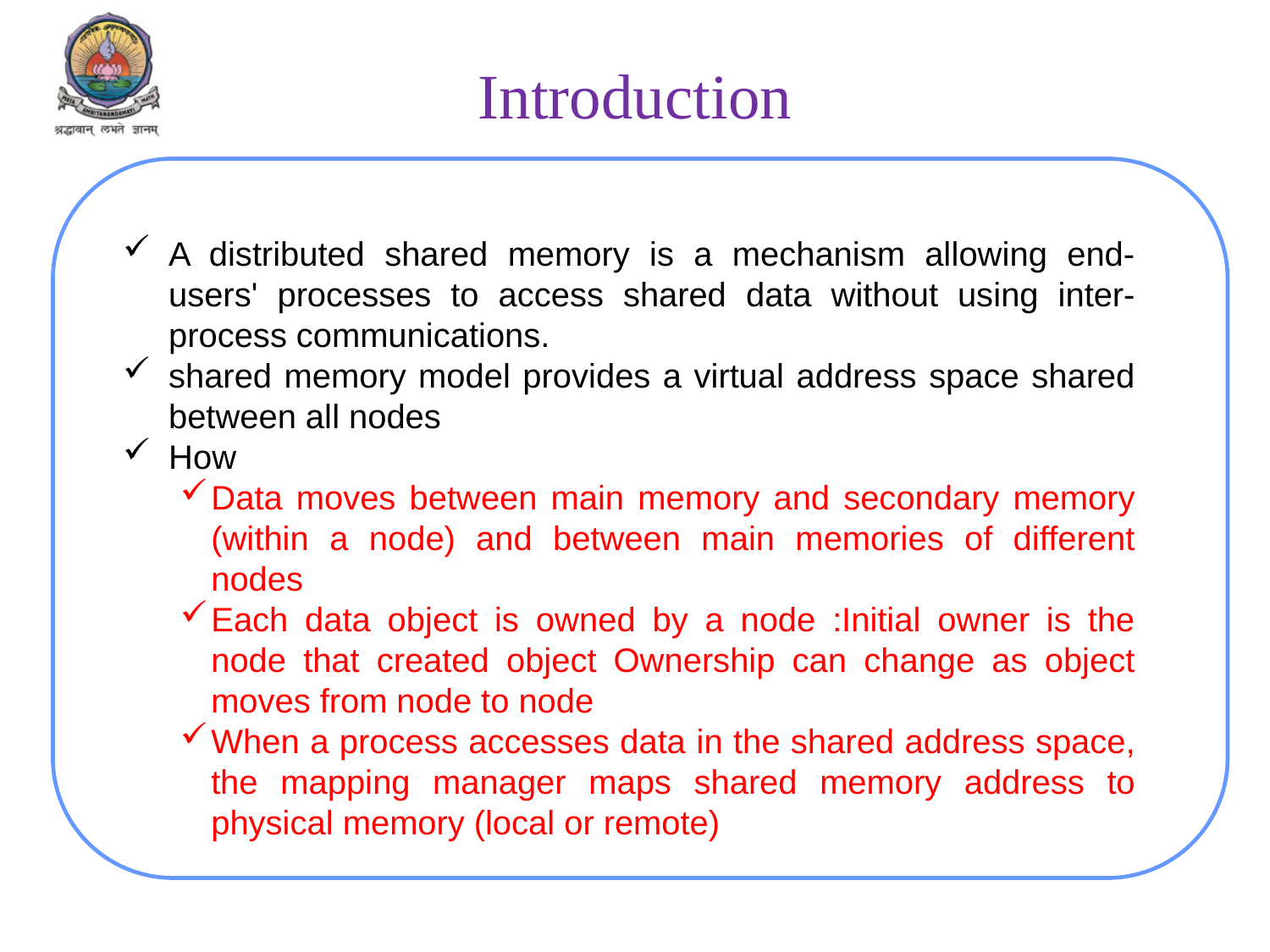

# Introduction
A distributed shared memory is a mechanism allowing end-users' processes to access shared data without using inter-process communications.
shared memory model provides a virtual address space shared between all nodes
How
Data moves between main memory and secondary memory (within a node) and between main memories of different nodes
Each data object is owned by a node :Initial owner is the node that created object Ownership can change as object moves from node to node
When a process accesses data in the shared address space, the mapping manager maps shared memory address to physical memory (local or remote)